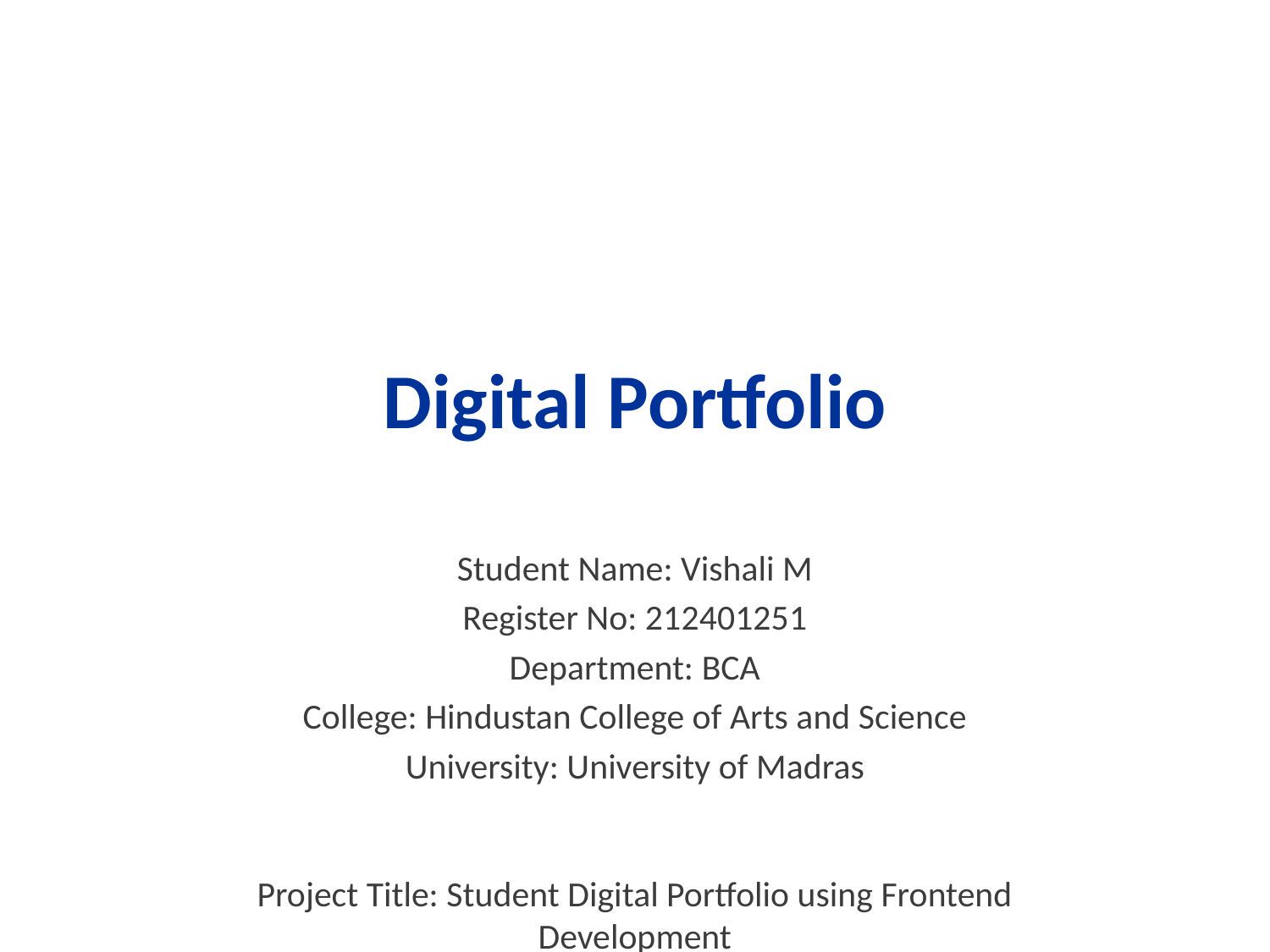

# Digital Portfolio
Student Name: Vishali M
Register No: 212401251
Department: BCA
College: Hindustan College of Arts and Science
University: University of Madras

Project Title: Student Digital Portfolio using Frontend Development